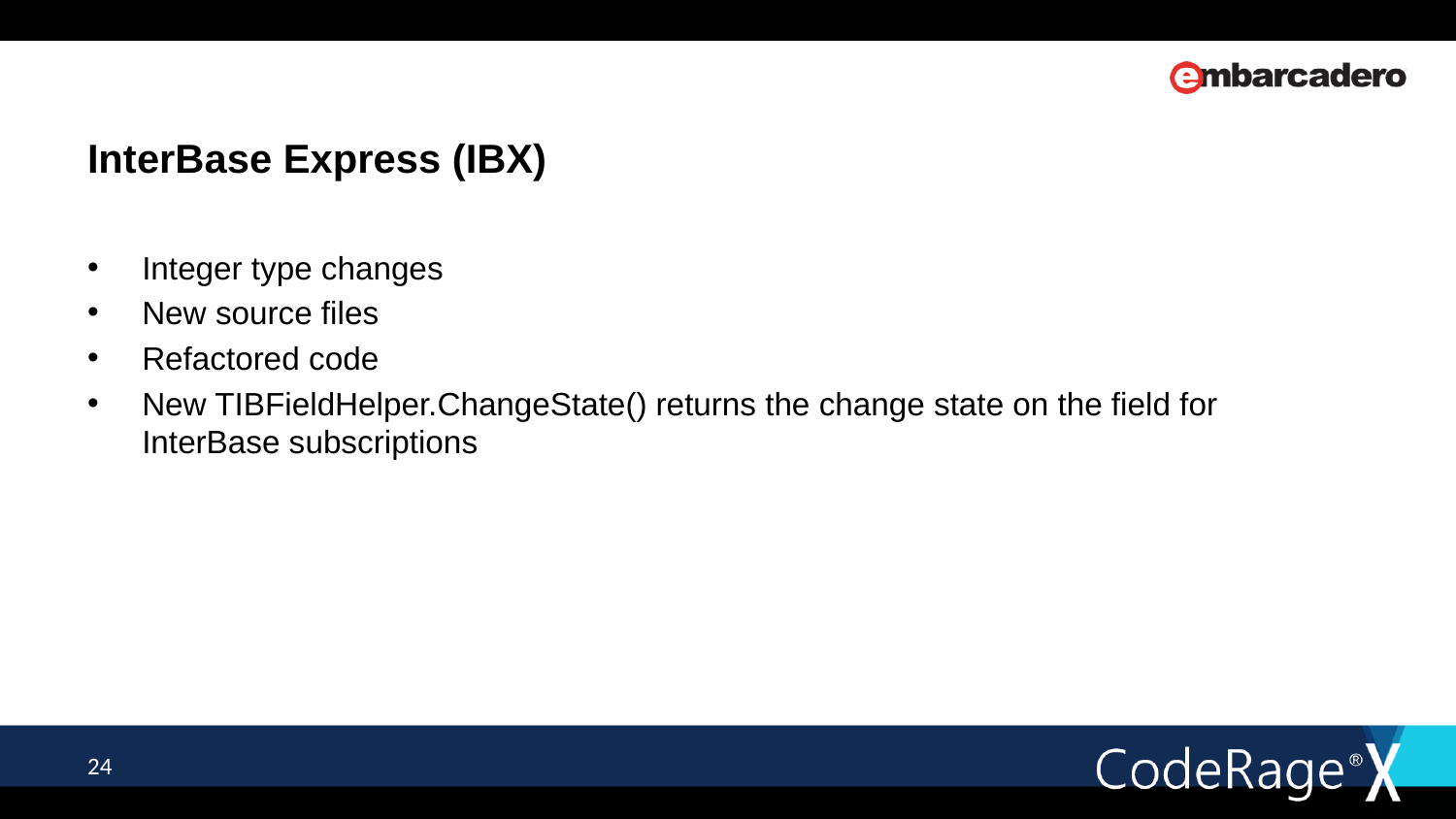

# InterBase Express (IBX)
Integer type changes
New source files
Refactored code
New TIBFieldHelper.ChangeState() returns the change state on the field for InterBase subscriptions
24